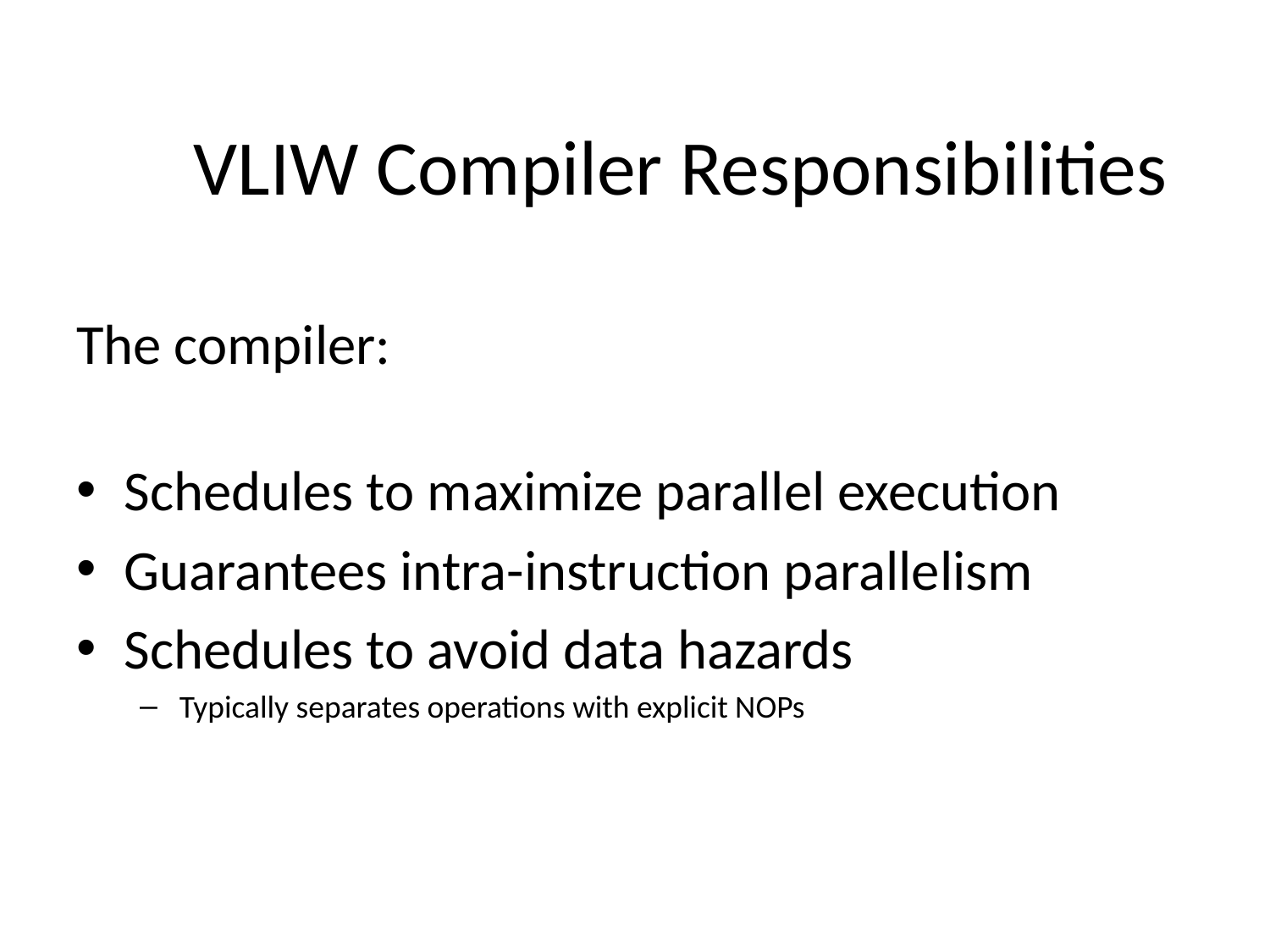

# VLIW Compiler Responsibilities

The compiler:
Schedules to maximize parallel execution
Guarantees intra-instruction parallelism
Schedules to avoid data hazards
Typically separates operations with explicit NOPs